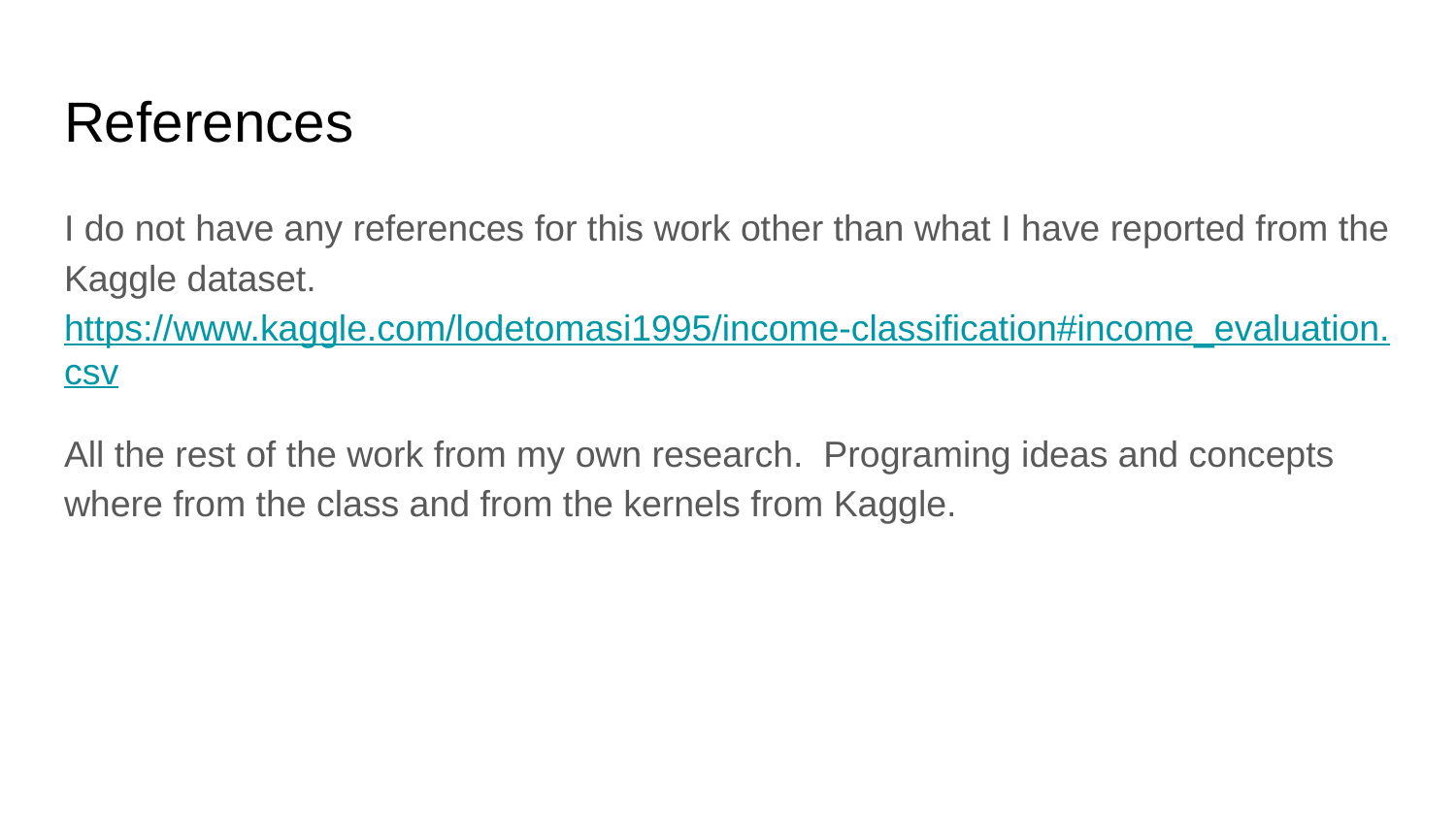

# References
I do not have any references for this work other than what I have reported from the Kaggle dataset. https://www.kaggle.com/lodetomasi1995/income-classification#income_evaluation.csv
All the rest of the work from my own research.  Programing ideas and concepts where from the class and from the kernels from Kaggle.